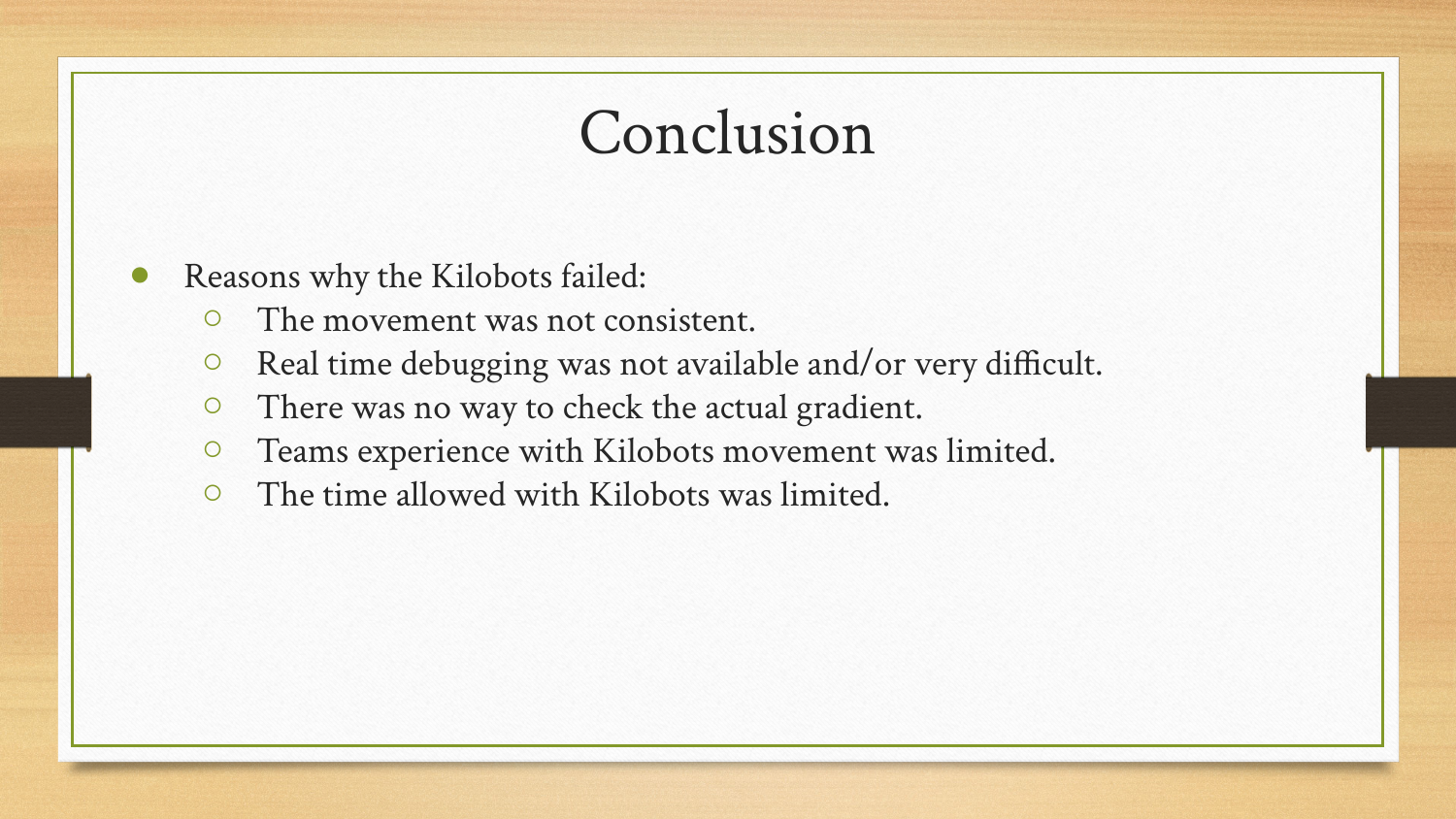

# Conclusion
Reasons why the Kilobots failed:
The movement was not consistent.
Real time debugging was not available and/or very difficult.
There was no way to check the actual gradient.
Teams experience with Kilobots movement was limited.
The time allowed with Kilobots was limited.